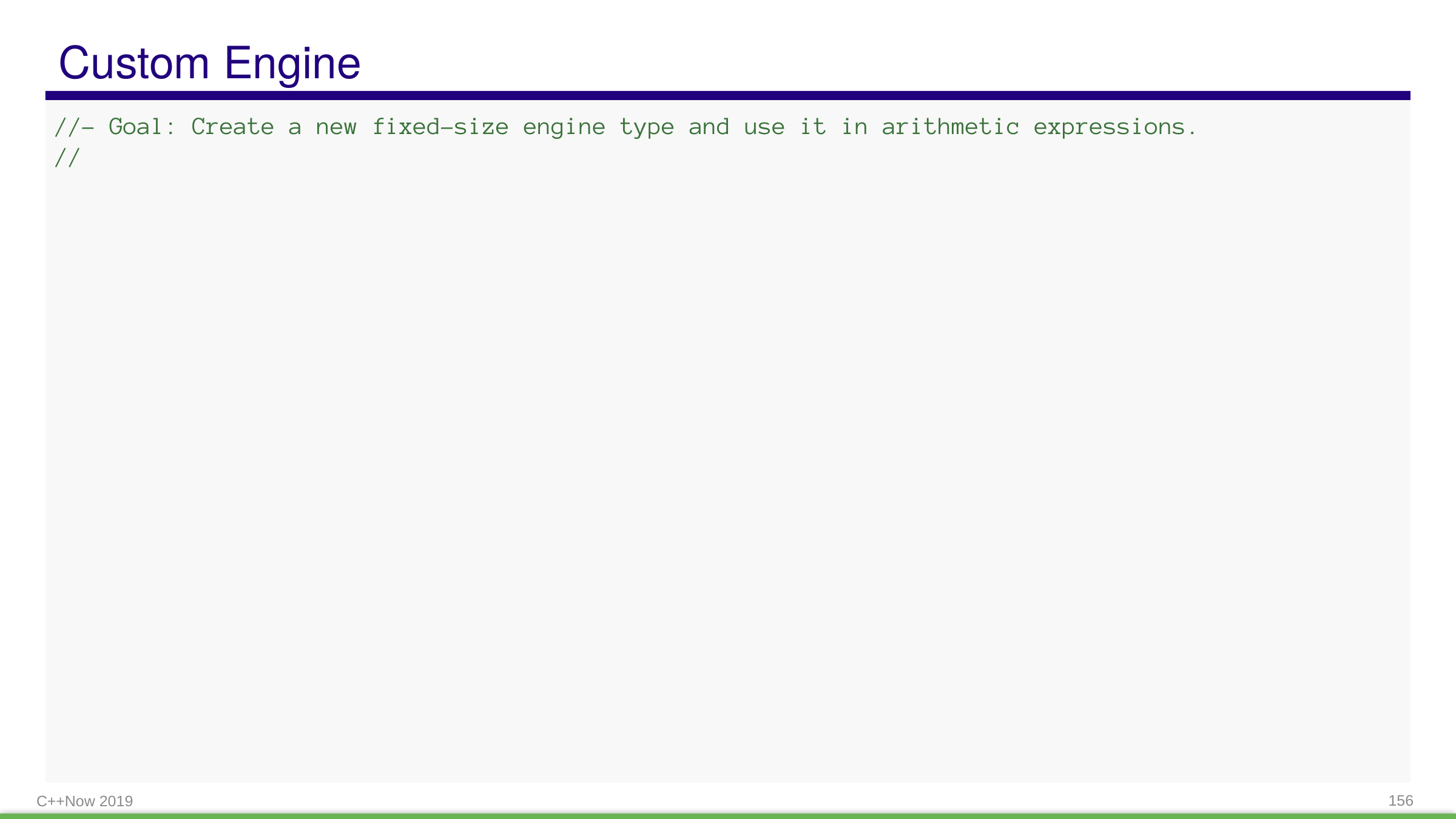

# Custom Engine
//- Goal: Create a new fixed-size engine type and use it in arithmetic expressions.
//
C++Now 2019
156